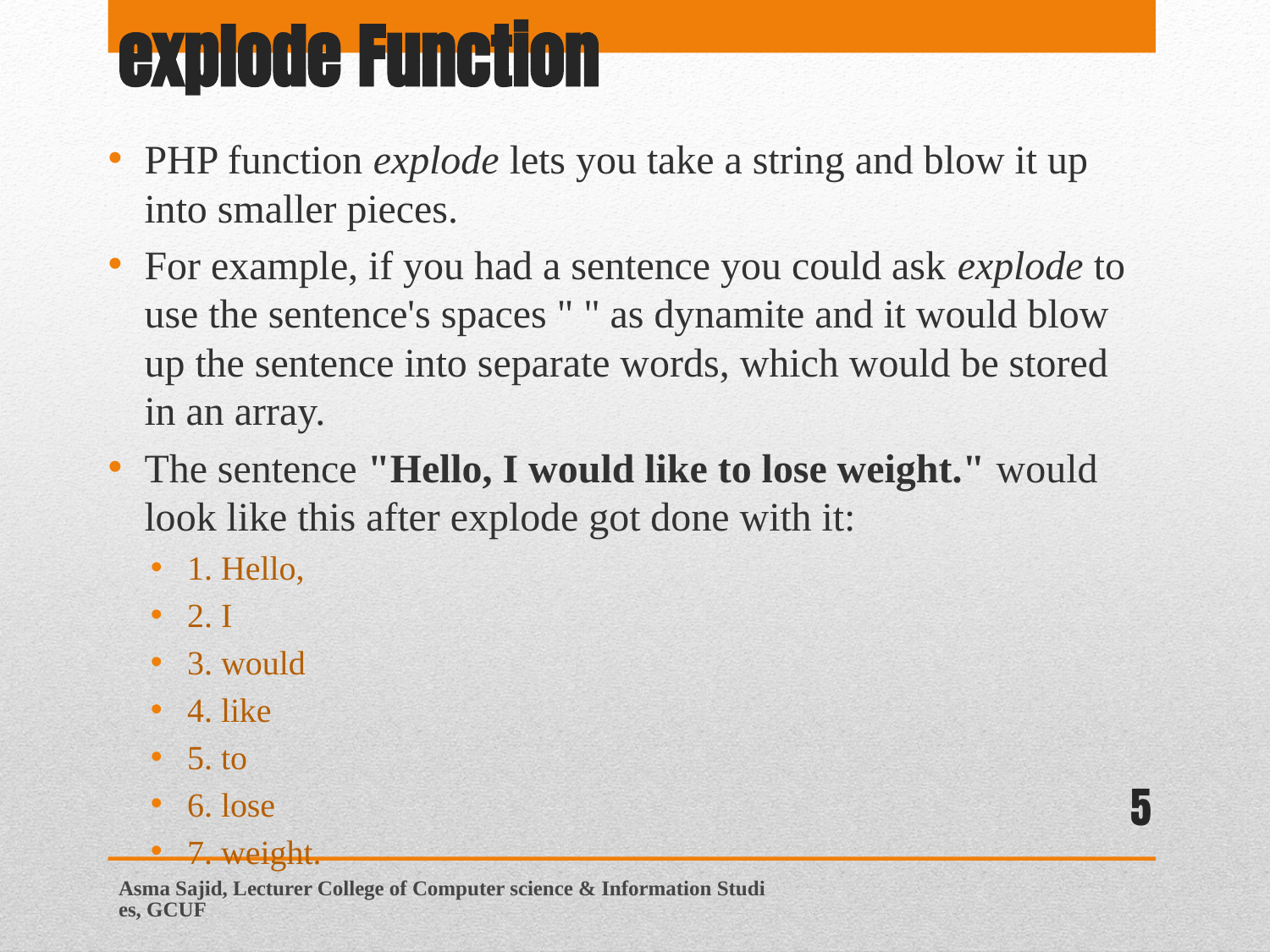

# explode Function
PHP function explode lets you take a string and blow it up into smaller pieces.
For example, if you had a sentence you could ask explode to use the sentence's spaces " " as dynamite and it would blow up the sentence into separate words, which would be stored in an array.
The sentence "Hello, I would like to lose weight." would look like this after explode got done with it:
1. Hello,
2. I
3. would
4. like
5. to
6. lose
7. weight.

5
Asma Sajid, Lecturer College of Computer science & Information Studies, GCUF